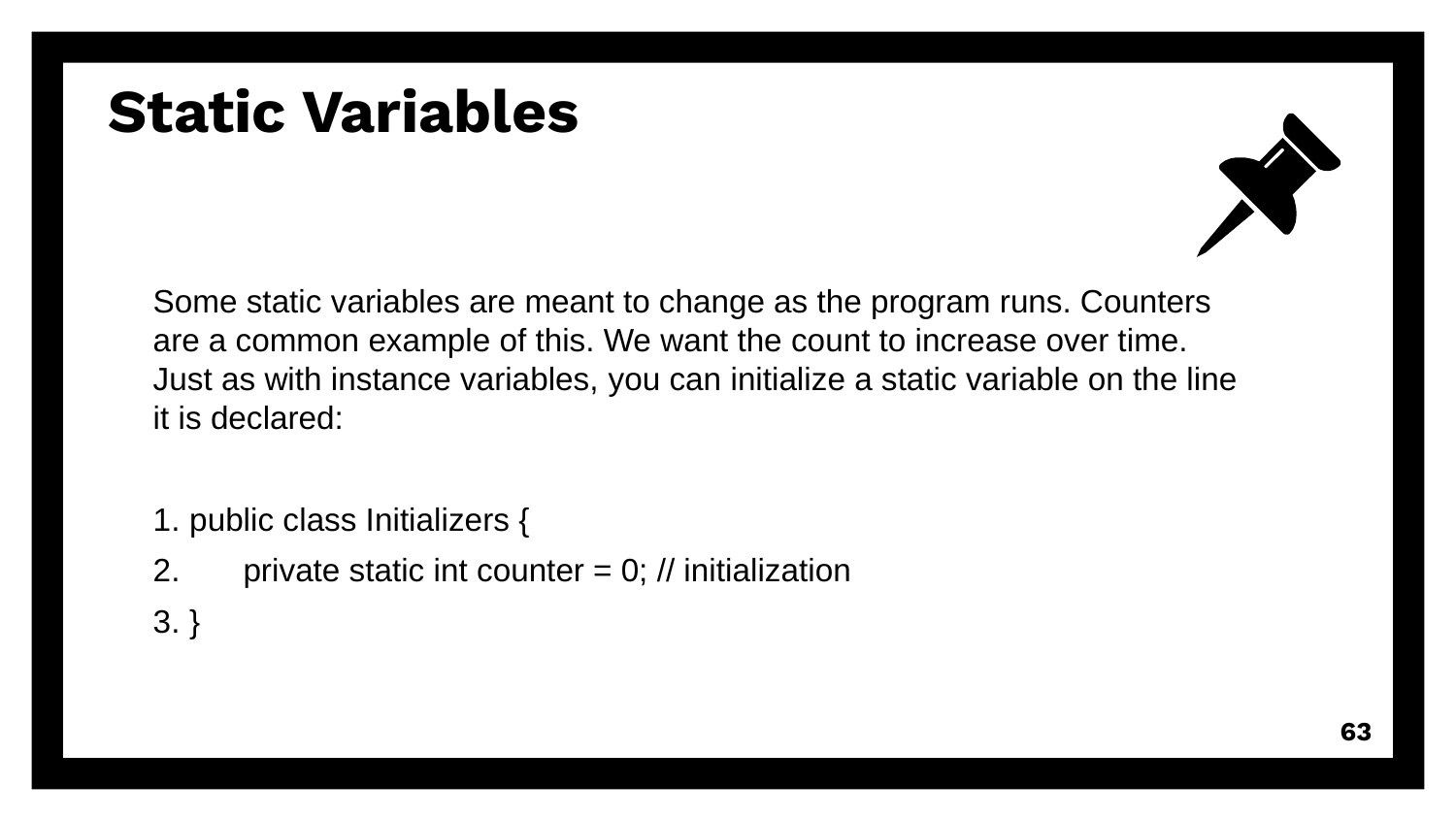

# Static Variables

Some static variables are meant to change as the program runs. Counters are a common example of this. We want the count to increase over time. Just as with instance variables, you can initialize a static variable on the line it is declared:

public class Initializers {
      private static int counter = 0; // initialization
}

63